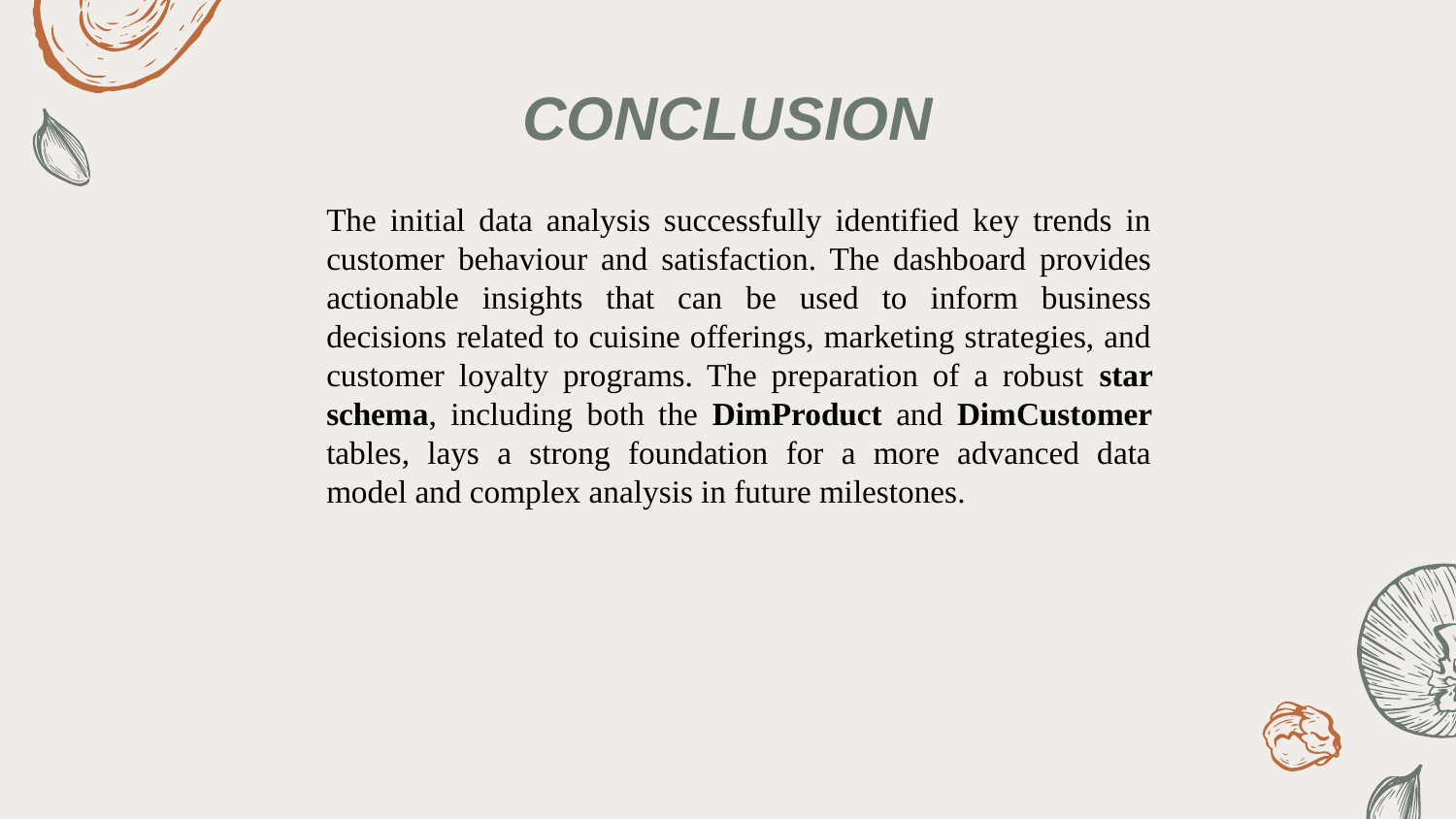

# CONCLUSION
The initial data analysis successfully identified key trends in customer behaviour and satisfaction. The dashboard provides actionable insights that can be used to inform business decisions related to cuisine offerings, marketing strategies, and customer loyalty programs. The preparation of a robust star schema, including both the DimProduct and DimCustomer tables, lays a strong foundation for a more advanced data model and complex analysis in future milestones.